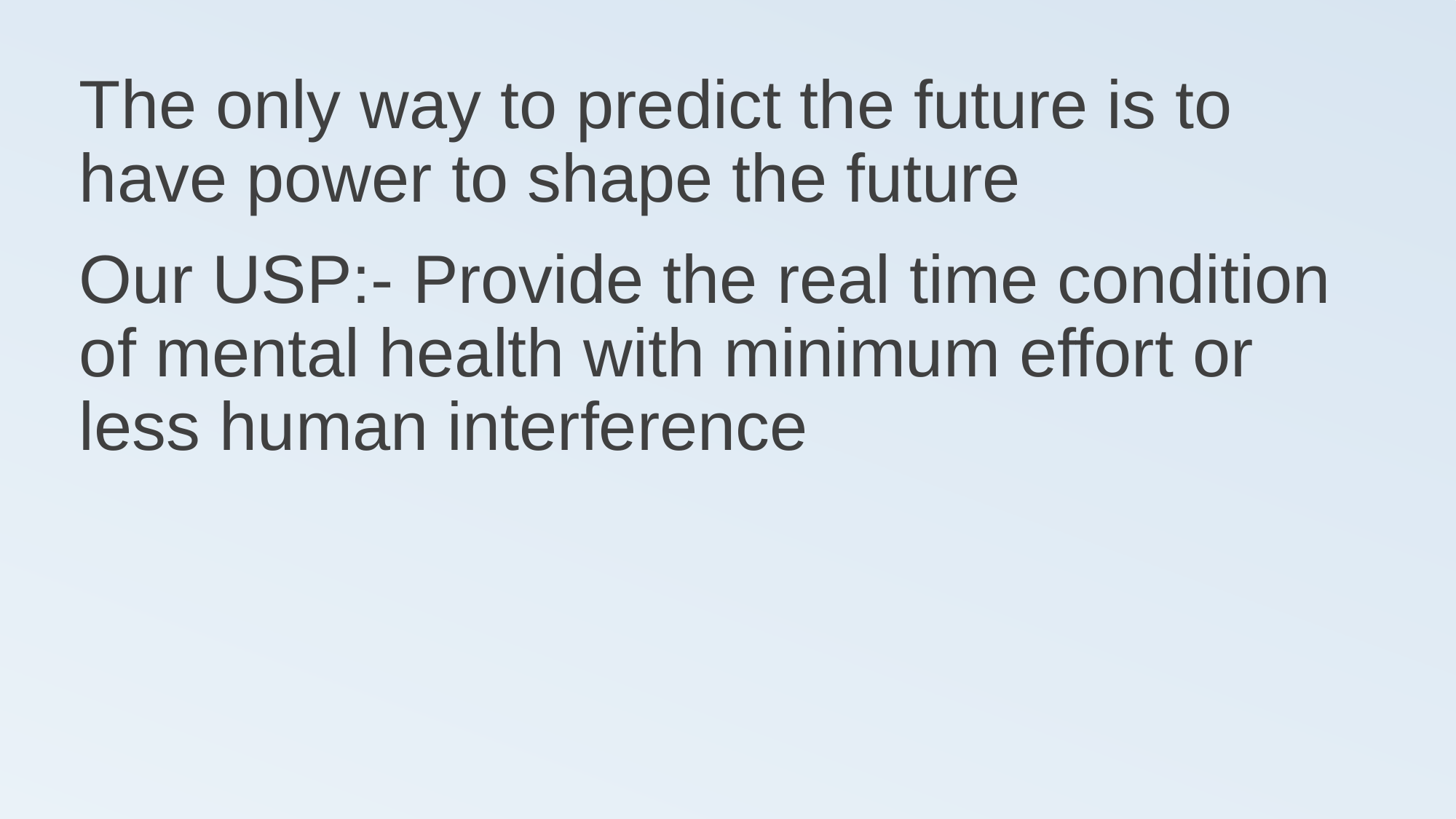

The only way to predict the future is to have power to shape the future
Our USP:- Provide the real time condition of mental health with minimum effort or less human interference